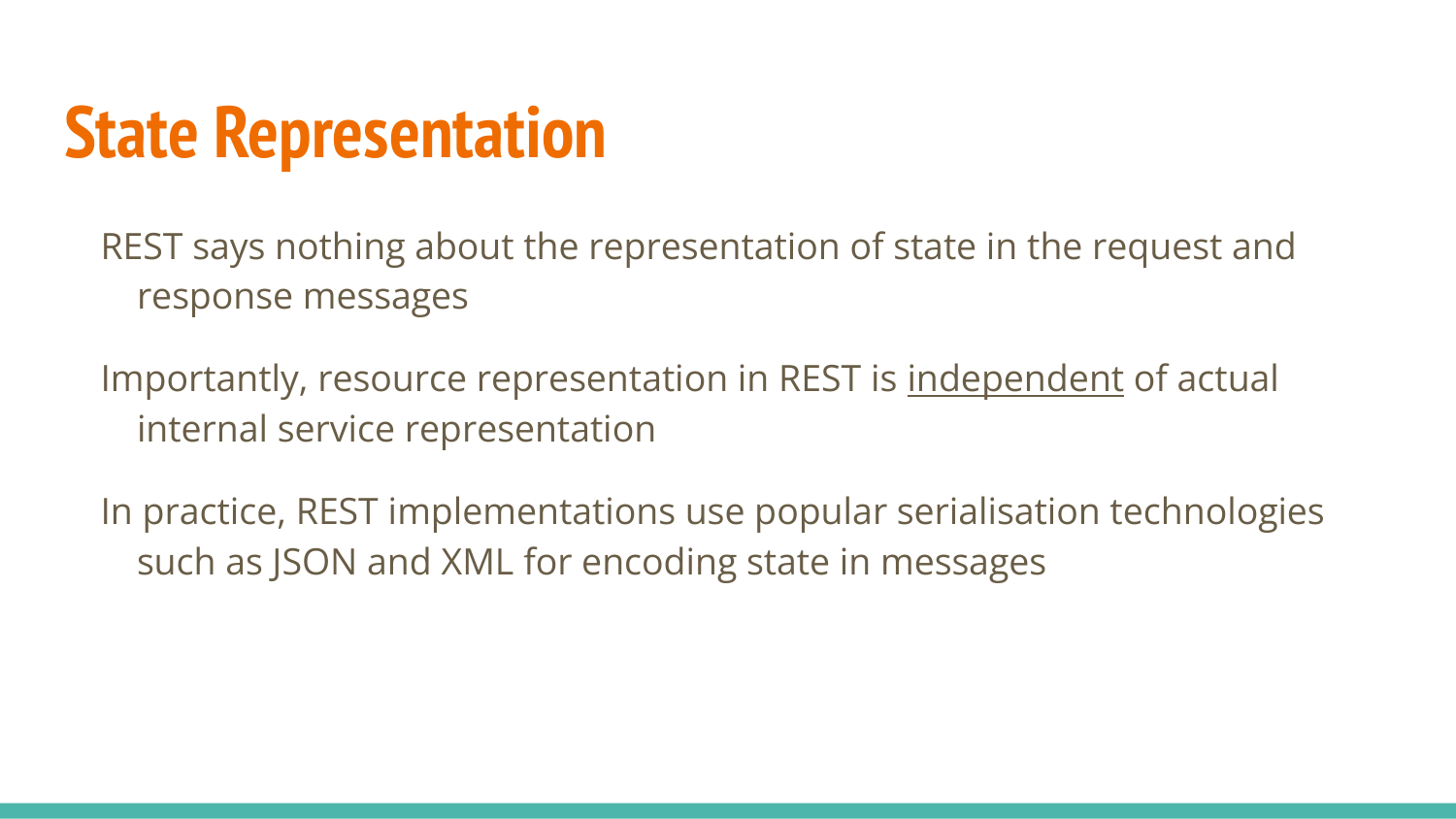

# State Representation
REST says nothing about the representation of state in the request and response messages
Importantly, resource representation in REST is independent of actual internal service representation
In practice, REST implementations use popular serialisation technologies such as JSON and XML for encoding state in messages